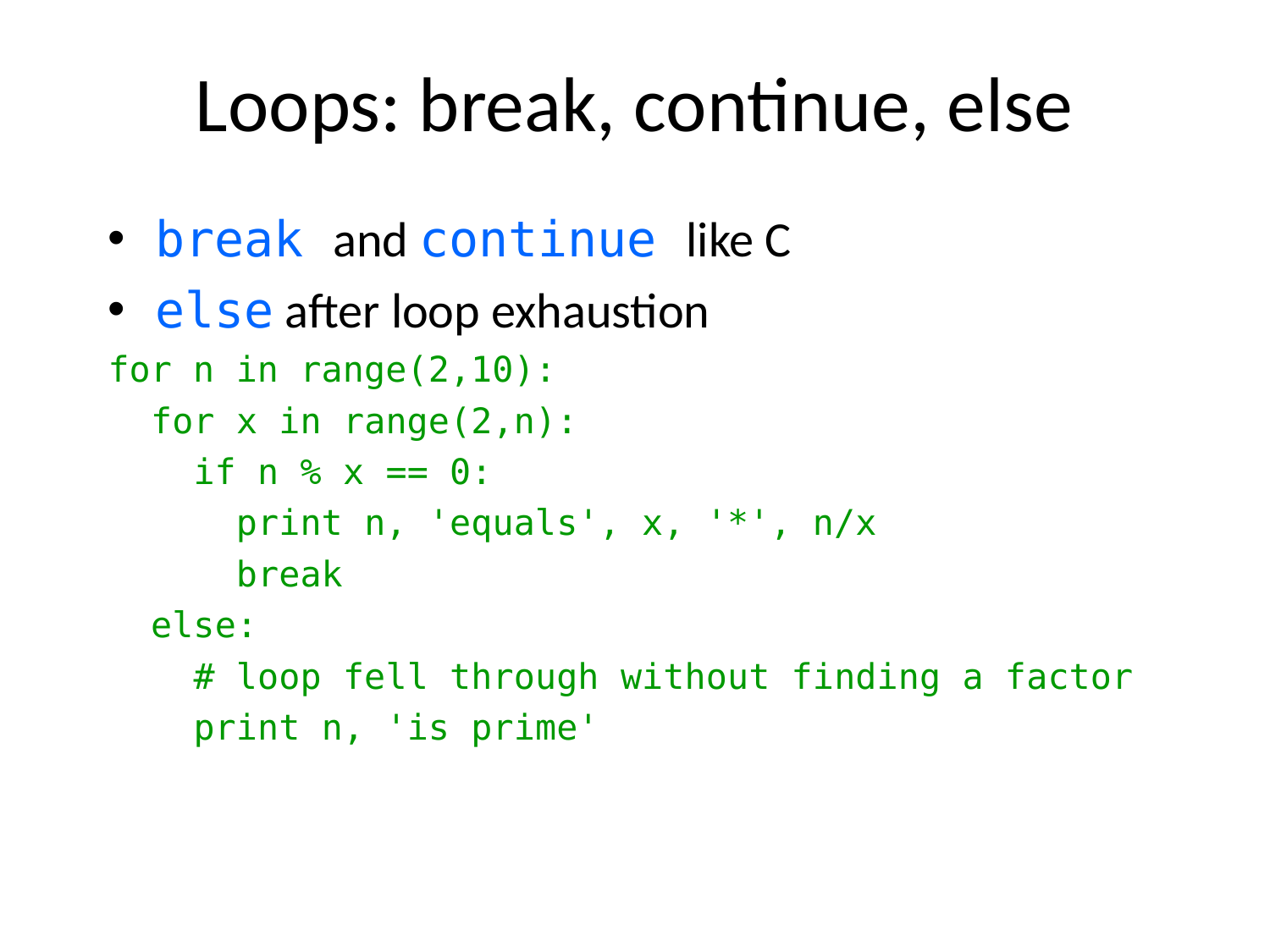

Loops: break, continue, else
break and continue like C
else after loop exhaustion
for n in range(2,10):
  for x in range(2,n):
    if n % x == 0:
      print n, 'equals', x, '*', n/x
      break
  else:
    # loop fell through without finding a factor
    print n, 'is prime'